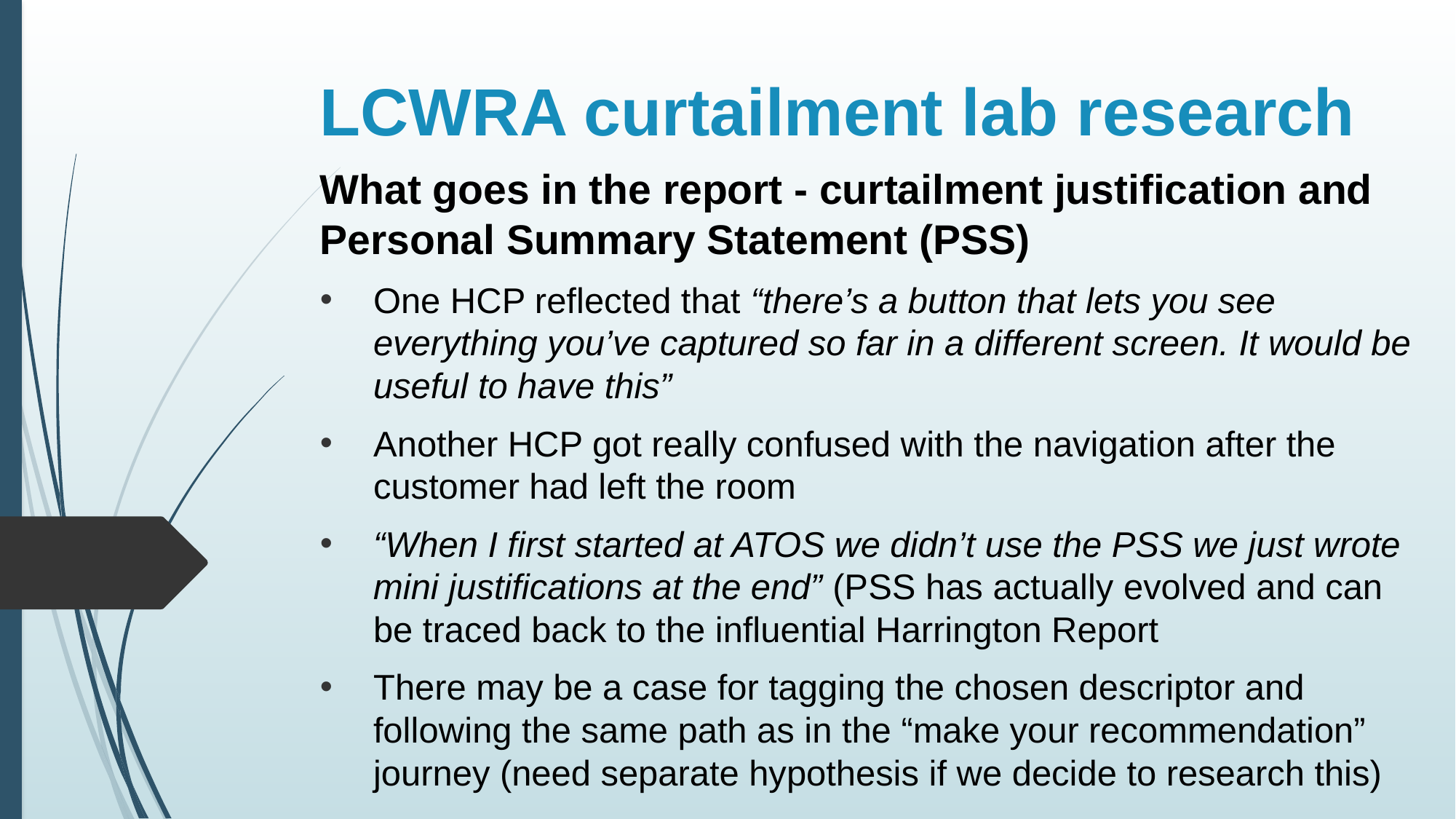

# LCWRA curtailment lab research
What goes in the report - curtailment justification and Personal Summary Statement (PSS)
One HCP reflected that “there’s a button that lets you see everything you’ve captured so far in a different screen. It would be useful to have this”
Another HCP got really confused with the navigation after the customer had left the room
“When I first started at ATOS we didn’t use the PSS we just wrote mini justifications at the end” (PSS has actually evolved and can be traced back to the influential Harrington Report
There may be a case for tagging the chosen descriptor and following the same path as in the “make your recommendation” journey (need separate hypothesis if we decide to research this)